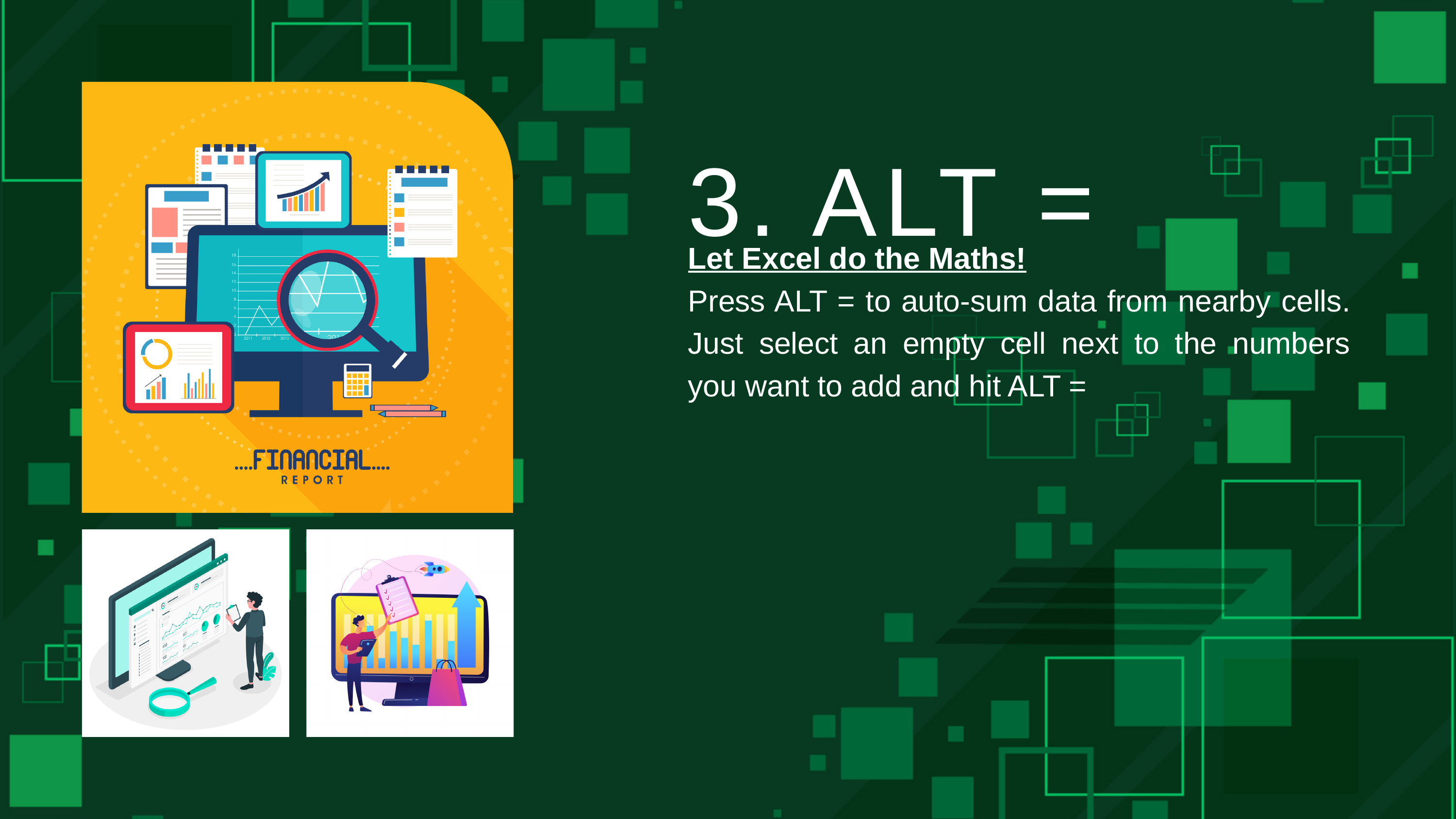

3. ALT =
Let Excel do the Maths!
Press ALT = to auto-sum data from nearby cells. Just select an empty cell next to the numbers you want to add and hit ALT =